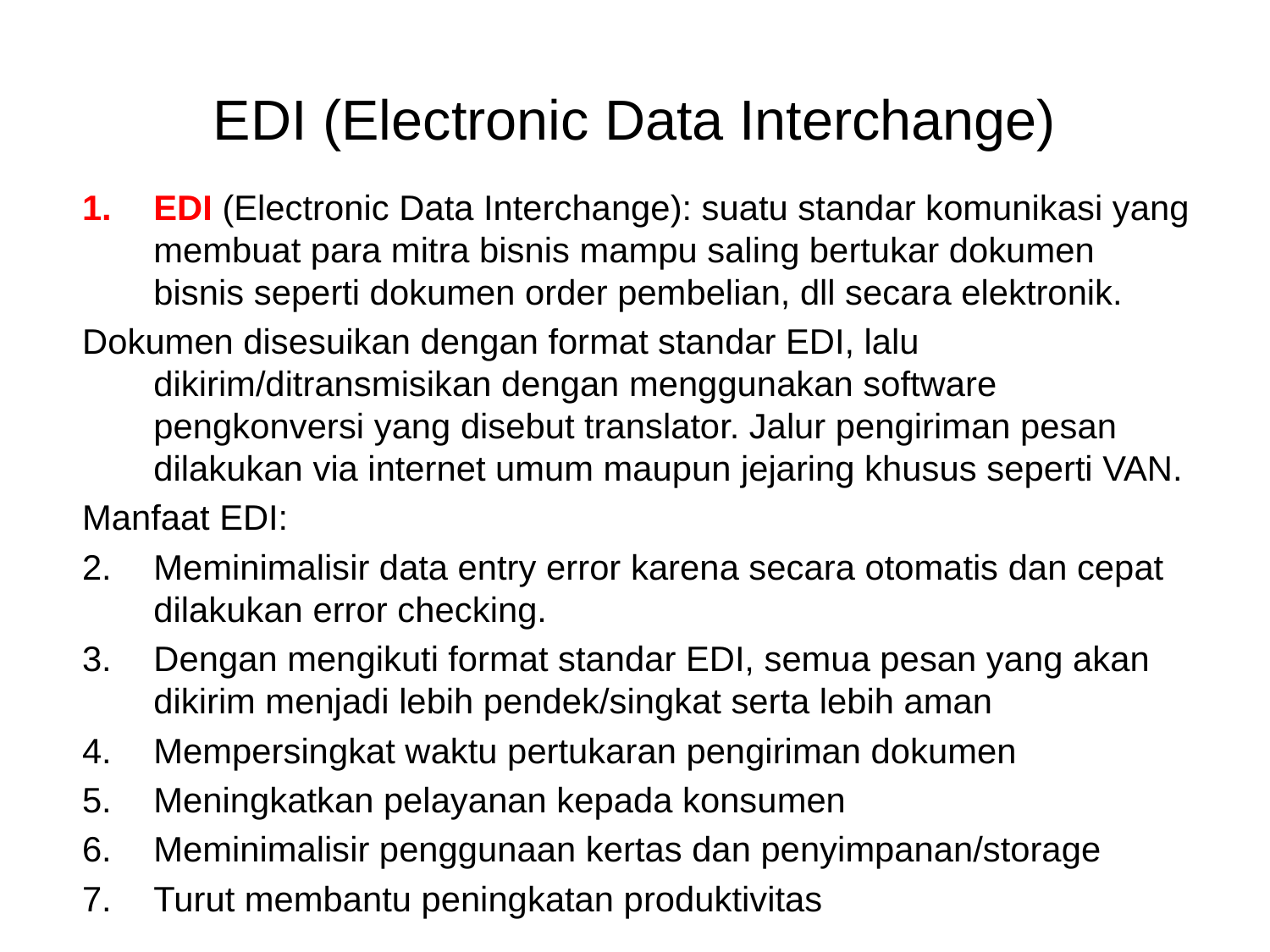

# EDI (Electronic Data Interchange)
EDI (Electronic Data Interchange): suatu standar komunikasi yang membuat para mitra bisnis mampu saling bertukar dokumen bisnis seperti dokumen order pembelian, dll secara elektronik.
Dokumen disesuikan dengan format standar EDI, lalu dikirim/ditransmisikan dengan menggunakan software pengkonversi yang disebut translator. Jalur pengiriman pesan dilakukan via internet umum maupun jejaring khusus seperti VAN.
Manfaat EDI:
Meminimalisir data entry error karena secara otomatis dan cepat dilakukan error checking.
Dengan mengikuti format standar EDI, semua pesan yang akan dikirim menjadi lebih pendek/singkat serta lebih aman
Mempersingkat waktu pertukaran pengiriman dokumen
Meningkatkan pelayanan kepada konsumen
Meminimalisir penggunaan kertas dan penyimpanan/storage
Turut membantu peningkatan produktivitas